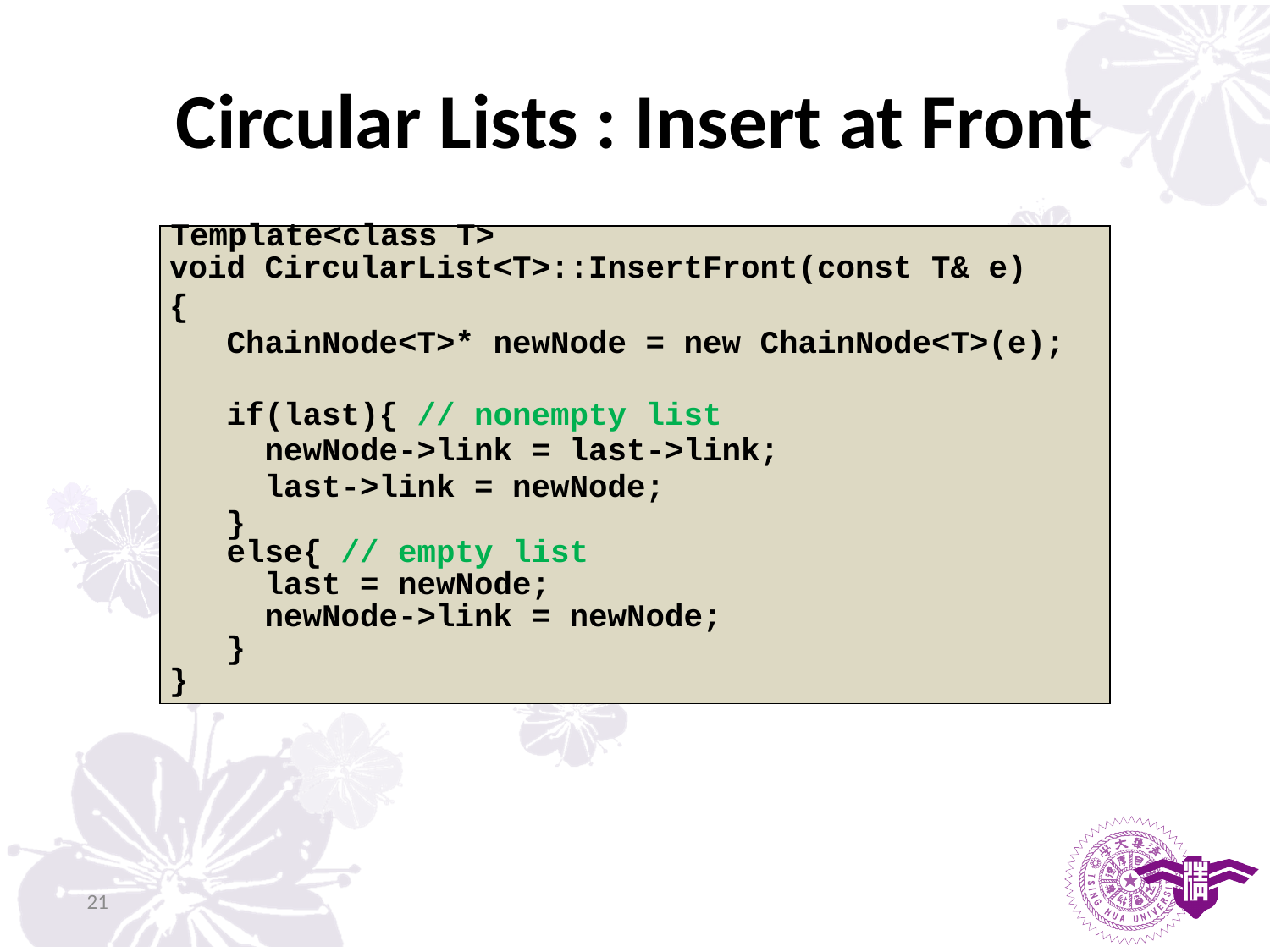

# Circular Lists : Insert at Front

| Template<class T> |
| --- |
| void CircularList<T>::InsertFront(const T& e) |
| { |
| ChainNode<T>\* newNode = new ChainNode<T>(e); |
|  |
| if(last){ // nonempty list |
| newNode->link = last->link; |
| last->link = newNode; |
| } |
| else{ // empty list |
| last = newNode; |
| newNode->link = newNode; |
| } |
| } |
21